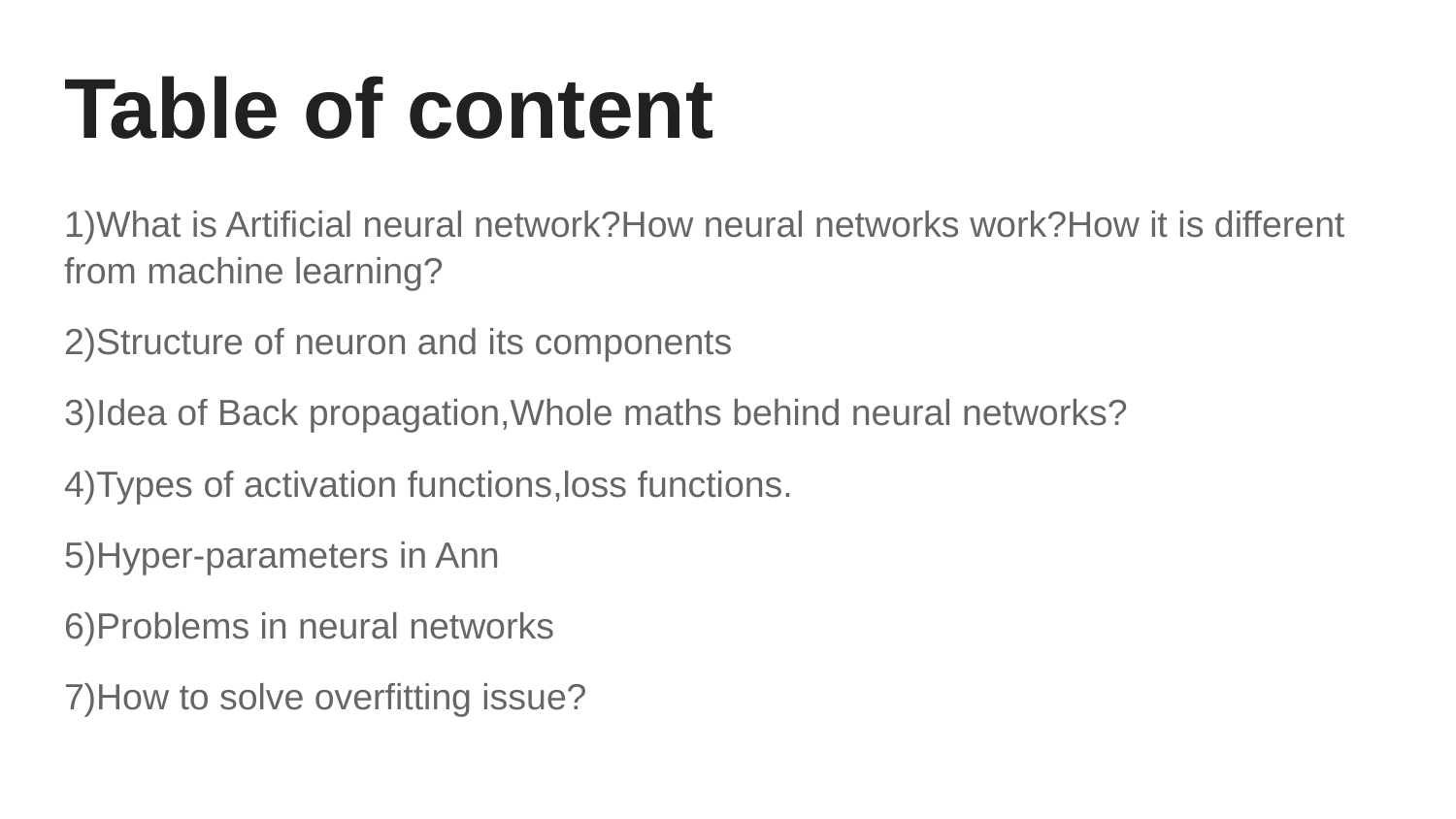

# Table of content
1)What is Artificial neural network?How neural networks work?How it is different from machine learning?
2)Structure of neuron and its components
3)Idea of Back propagation,Whole maths behind neural networks?
4)Types of activation functions,loss functions.
5)Hyper-parameters in Ann
6)Problems in neural networks
7)How to solve overfitting issue?